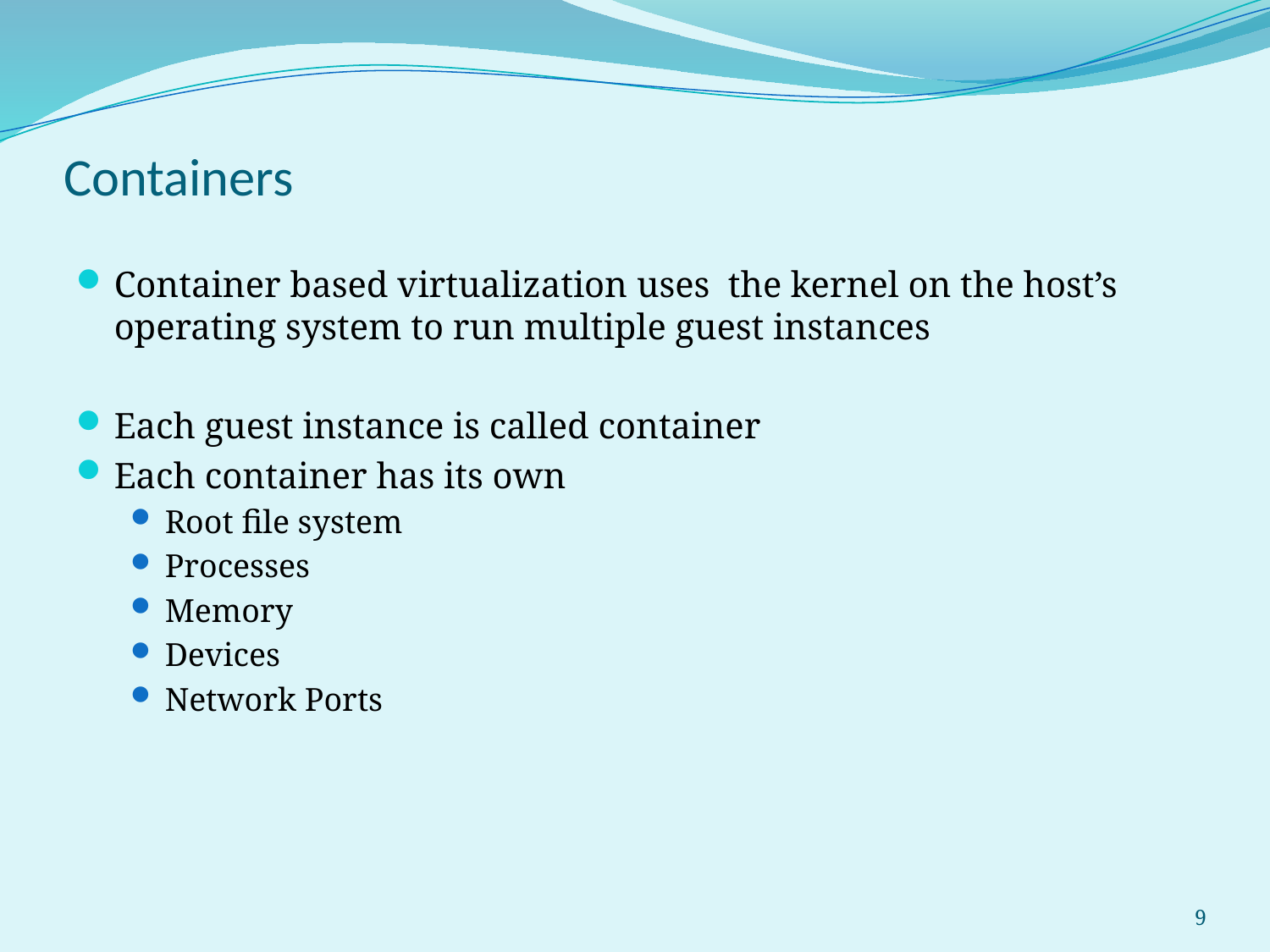

# Containers
Container based virtualization uses  the kernel on the host’s operating system to run multiple guest instances

Each guest instance is called container
Each container has its own
Root file system
Processes
Memory
Devices
Network Ports
9